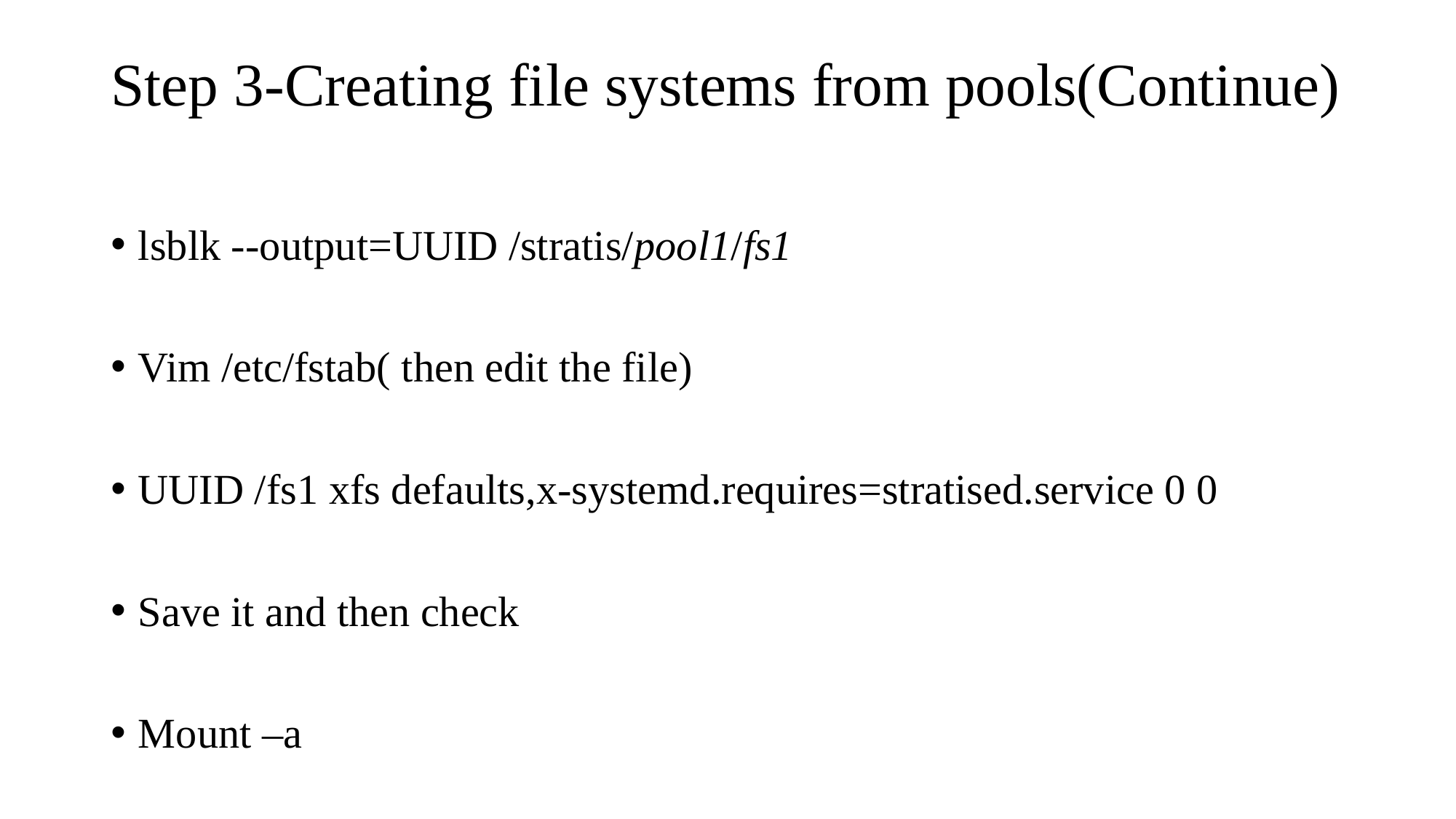

# Step 3-Creating file systems from pools(Continue)
lsblk --output=UUID /stratis/pool1/fs1

Vim /etc/fstab( then edit the file)

UUID /fs1 xfs defaults,x-systemd.requires=stratised.service 0 0

Save it and then check

Mount –a